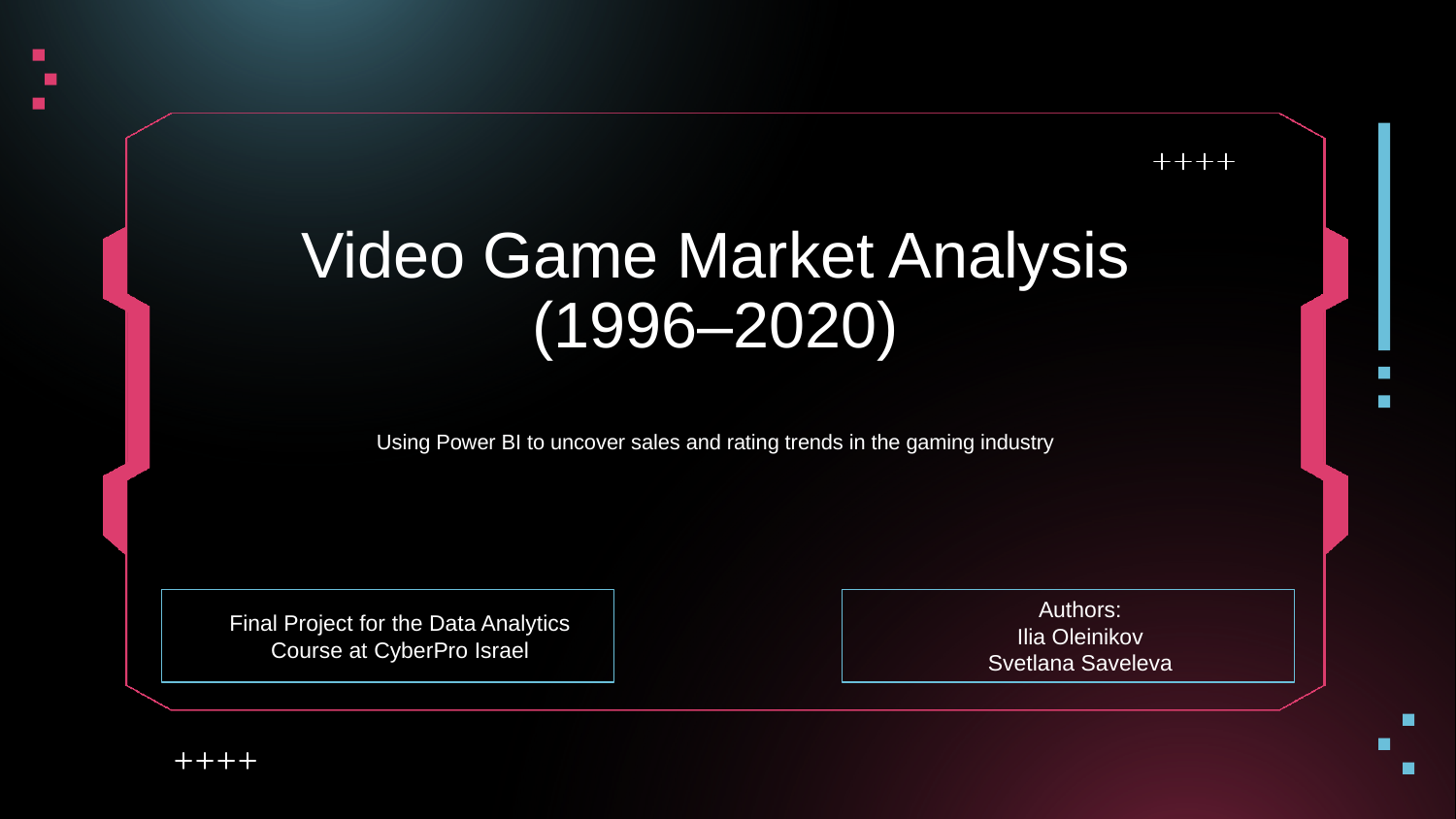

# Video Game Market Analysis (1996–2020) Using Power BI to uncover sales and rating trends in the gaming industry
Final Project for the Data Analytics
Course at CyberPro Israel
Authors:
Ilia Oleinikov
Svetlana Saveleva